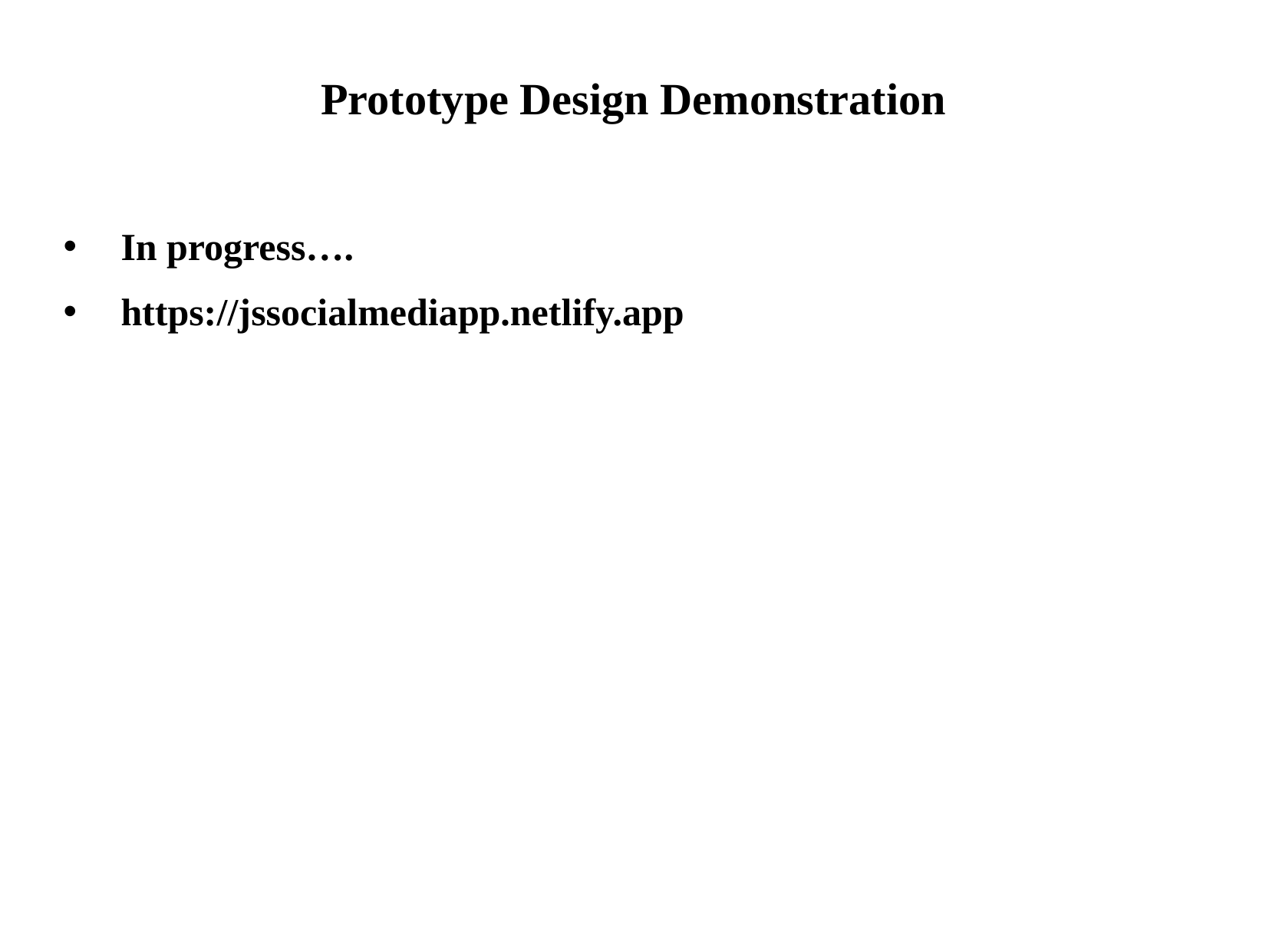

# Prototype Design Demonstration
In progress….
https://jssocialmediapp.netlify.app